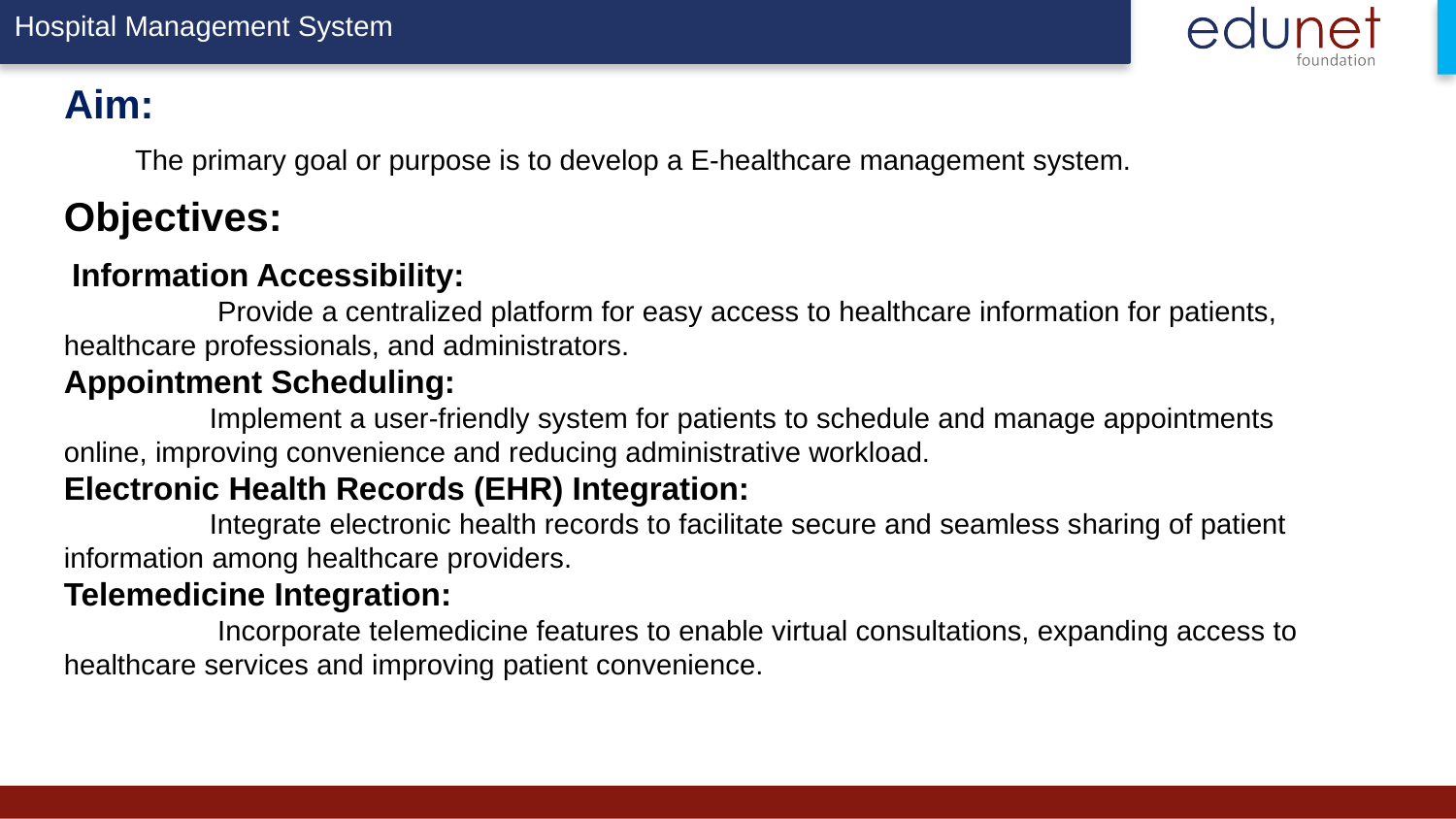

# Aim:
The primary goal or purpose is to develop a E-healthcare management system.
Objectives:
 Information Accessibility:
	 Provide a centralized platform for easy access to healthcare information for patients, healthcare professionals, and administrators.
Appointment Scheduling:
	Implement a user-friendly system for patients to schedule and manage appointments online, improving convenience and reducing administrative workload.
Electronic Health Records (EHR) Integration:
	Integrate electronic health records to facilitate secure and seamless sharing of patient information among healthcare providers.
Telemedicine Integration:
	 Incorporate telemedicine features to enable virtual consultations, expanding access to healthcare services and improving patient convenience.